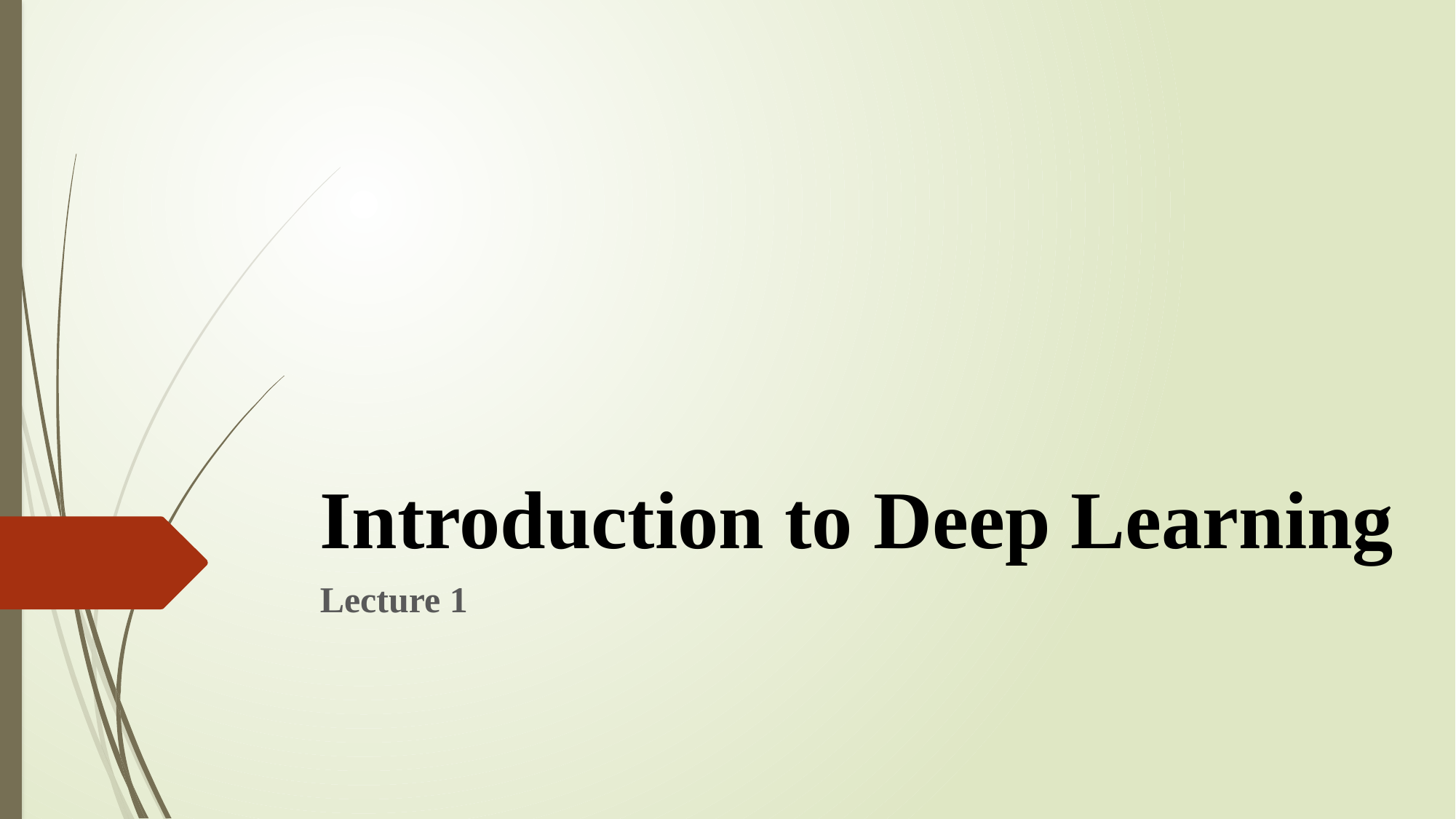

# Introduction to Deep Learning
Lecture 1